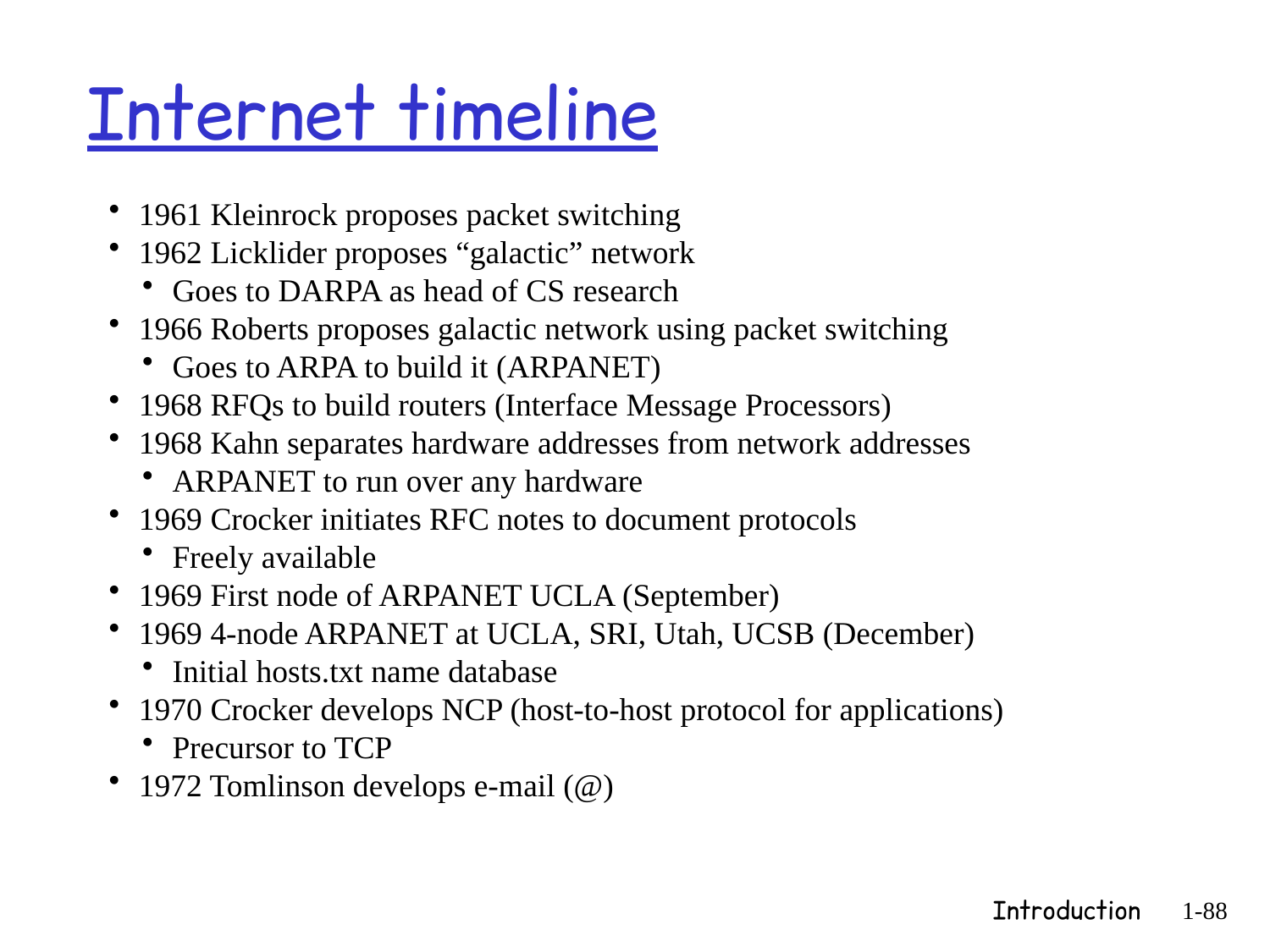

# Internet timeline
1961 Kleinrock proposes packet switching
1962 Licklider proposes “galactic” network
Goes to DARPA as head of CS research
1966 Roberts proposes galactic network using packet switching
Goes to ARPA to build it (ARPANET)
1968 RFQs to build routers (Interface Message Processors)
1968 Kahn separates hardware addresses from network addresses
ARPANET to run over any hardware
1969 Crocker initiates RFC notes to document protocols
Freely available
1969 First node of ARPANET UCLA (September)
1969 4-node ARPANET at UCLA, SRI, Utah, UCSB (December)
Initial hosts.txt name database
1970 Crocker develops NCP (host-to-host protocol for applications)
Precursor to TCP
1972 Tomlinson develops e-mail (@)
 Introduction
1-88